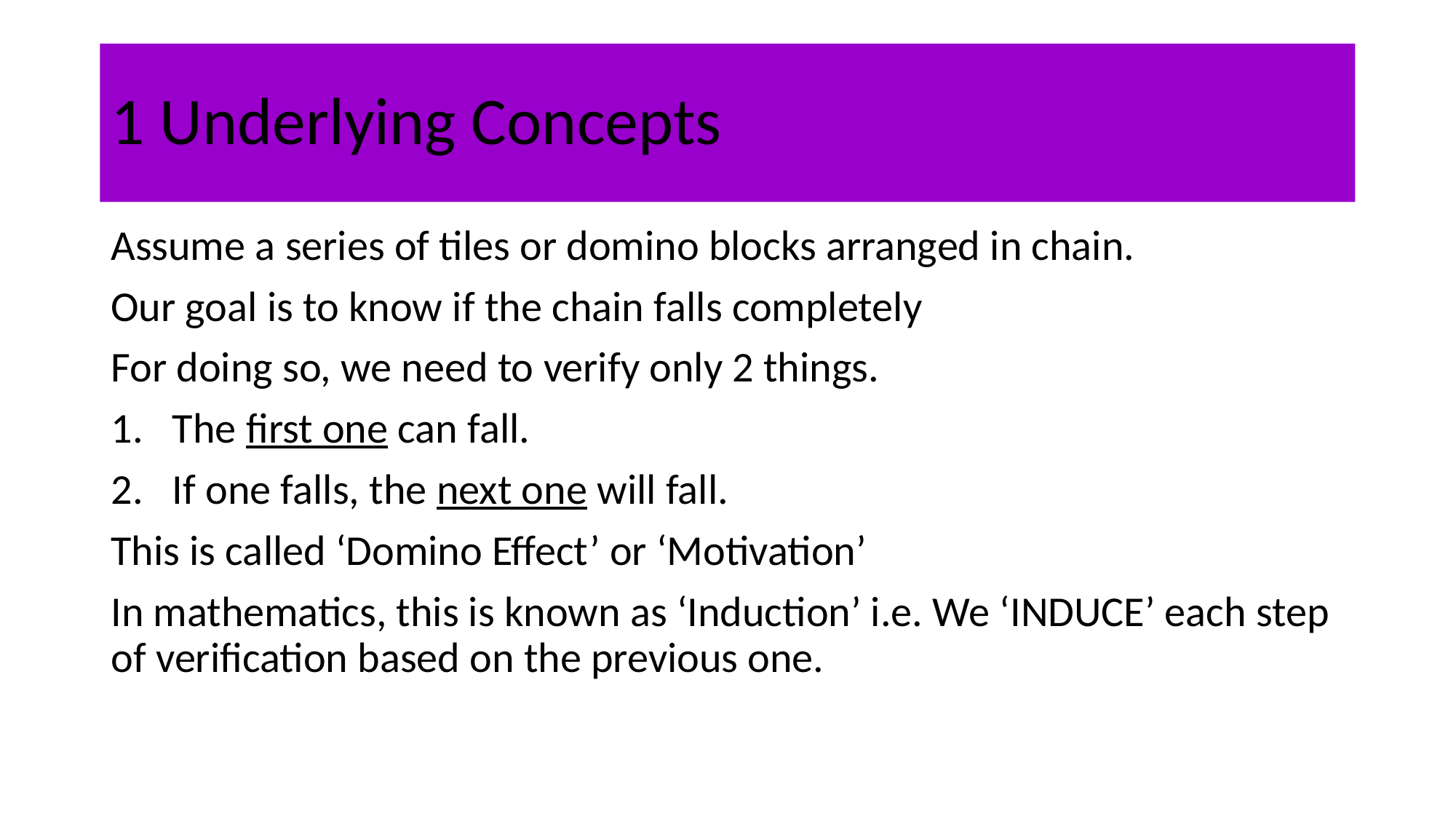

# 1 Underlying Concepts
Assume a series of tiles or domino blocks arranged in chain.
Our goal is to know if the chain falls completely
For doing so, we need to verify only 2 things.
The first one can fall.
If one falls, the next one will fall.
This is called ‘Domino Effect’ or ‘Motivation’
In mathematics, this is known as ‘Induction’ i.e. We ‘INDUCE’ each step of verification based on the previous one.